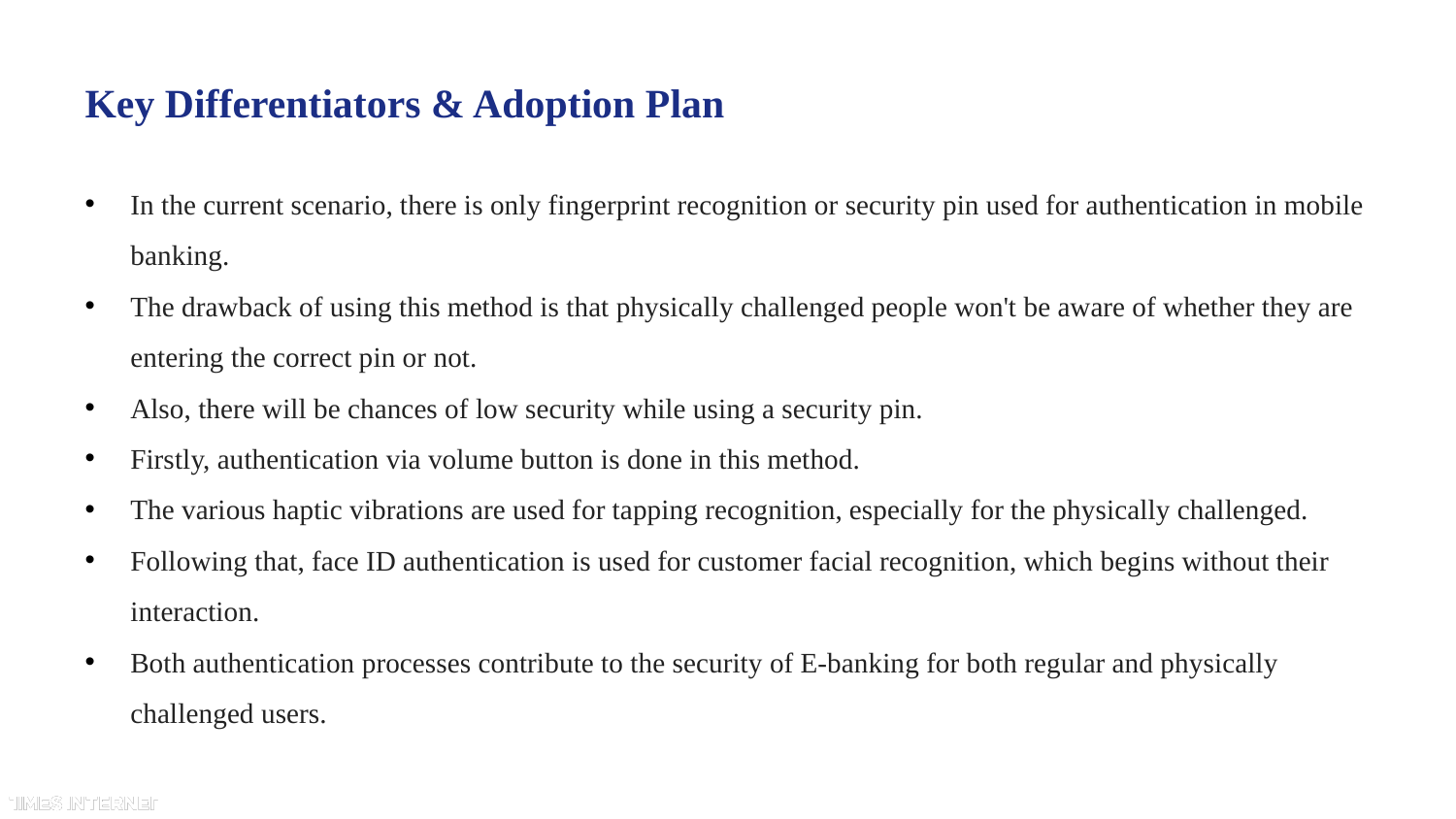

# Key Differentiators & Adoption Plan
In the current scenario, there is only fingerprint recognition or security pin used for authentication in mobile banking.
The drawback of using this method is that physically challenged people won't be aware of whether they are entering the correct pin or not.
Also, there will be chances of low security while using a security pin.
Firstly, authentication via volume button is done in this method.
The various haptic vibrations are used for tapping recognition, especially for the physically challenged.
Following that, face ID authentication is used for customer facial recognition, which begins without their interaction.
Both authentication processes contribute to the security of E-banking for both regular and physically challenged users.